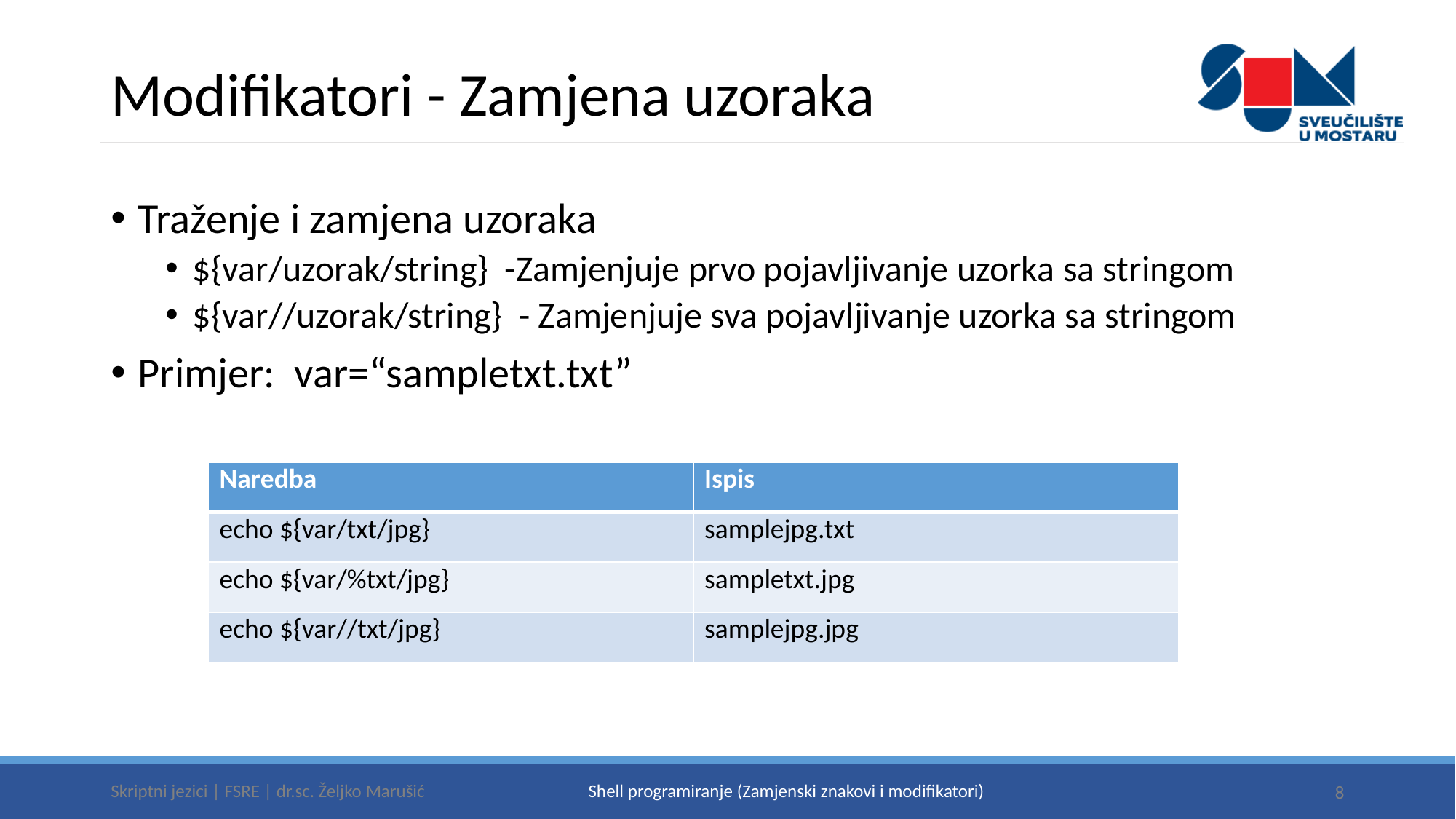

# Modifikatori - Zamjena uzoraka
Traženje i zamjena uzoraka
${var/uzorak/string}  -Zamjenjuje prvo pojavljivanje uzorka sa stringom
${var//uzorak/string}  - Zamjenjuje sva pojavljivanje uzorka sa stringom
Primjer:  var=“sampletxt.txt”

| Naredba | Ispis |
| --- | --- |
| echo ${var/txt/jpg} | samplejpg.txt |
| echo ${var/%txt/jpg} | sampletxt.jpg |
| echo ${var//txt/jpg} | samplejpg.jpg |
Skriptni jezici | FSRE | dr.sc. Željko Marušić
8